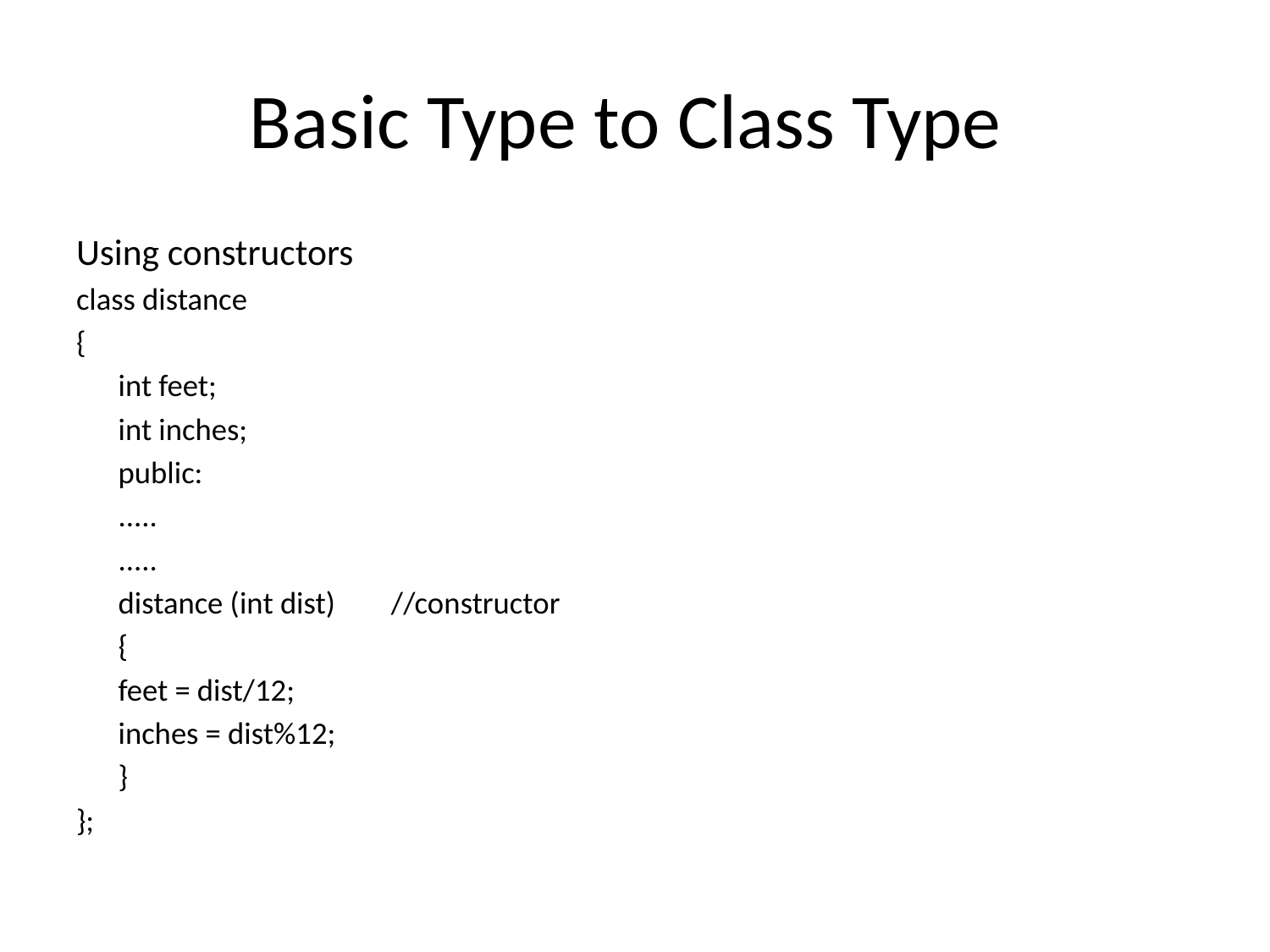

# Basic Type to Class Type
Using constructors
class distance
{
	int feet;
	int inches;
	public:
	.....
	.....
	distance (int dist)        //constructor
	{
	feet = dist/12;
	inches = dist%12;
	}
};